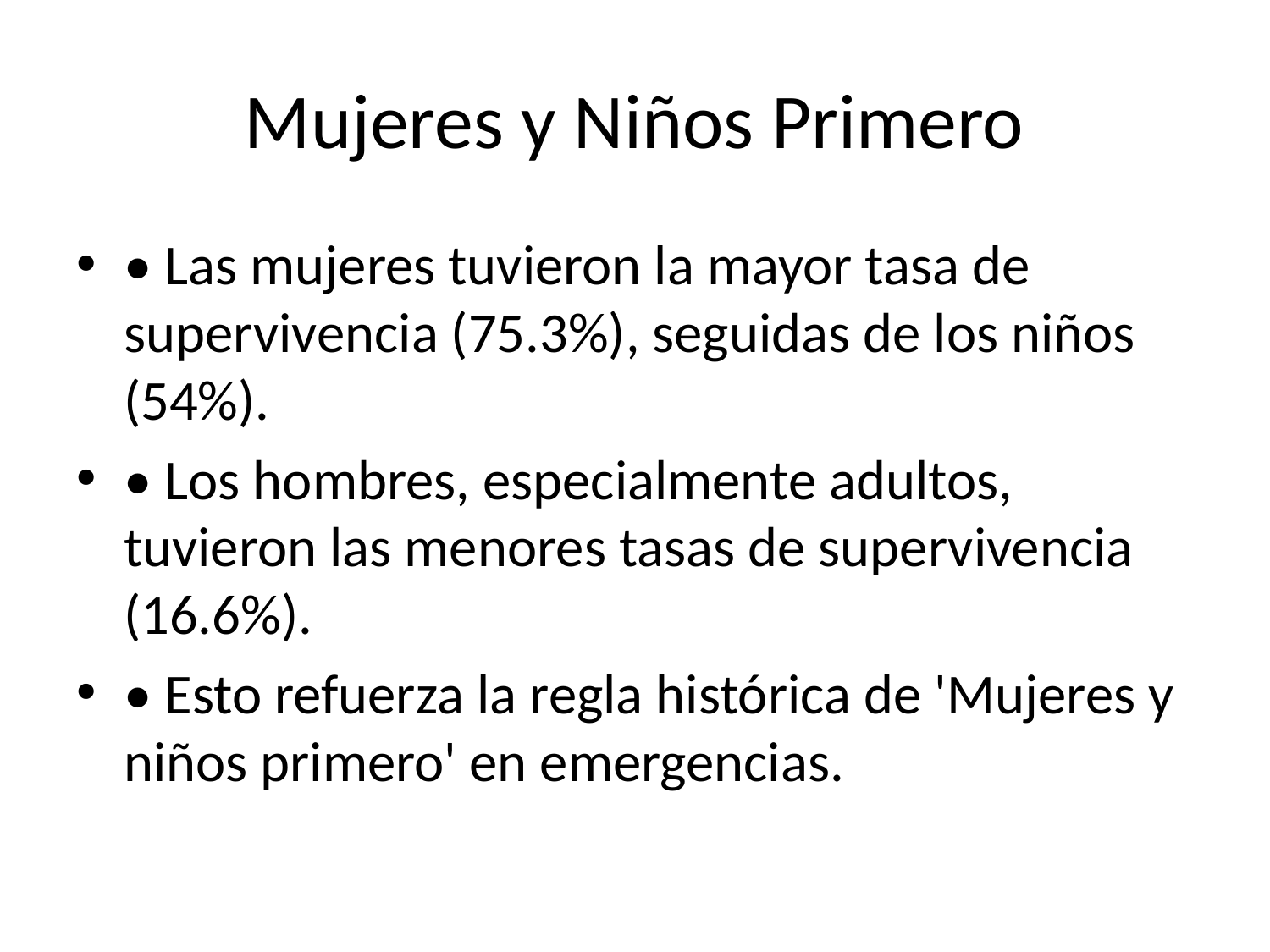

# Mujeres y Niños Primero
• Las mujeres tuvieron la mayor tasa de supervivencia (75.3%), seguidas de los niños (54%).
• Los hombres, especialmente adultos, tuvieron las menores tasas de supervivencia (16.6%).
• Esto refuerza la regla histórica de 'Mujeres y niños primero' en emergencias.